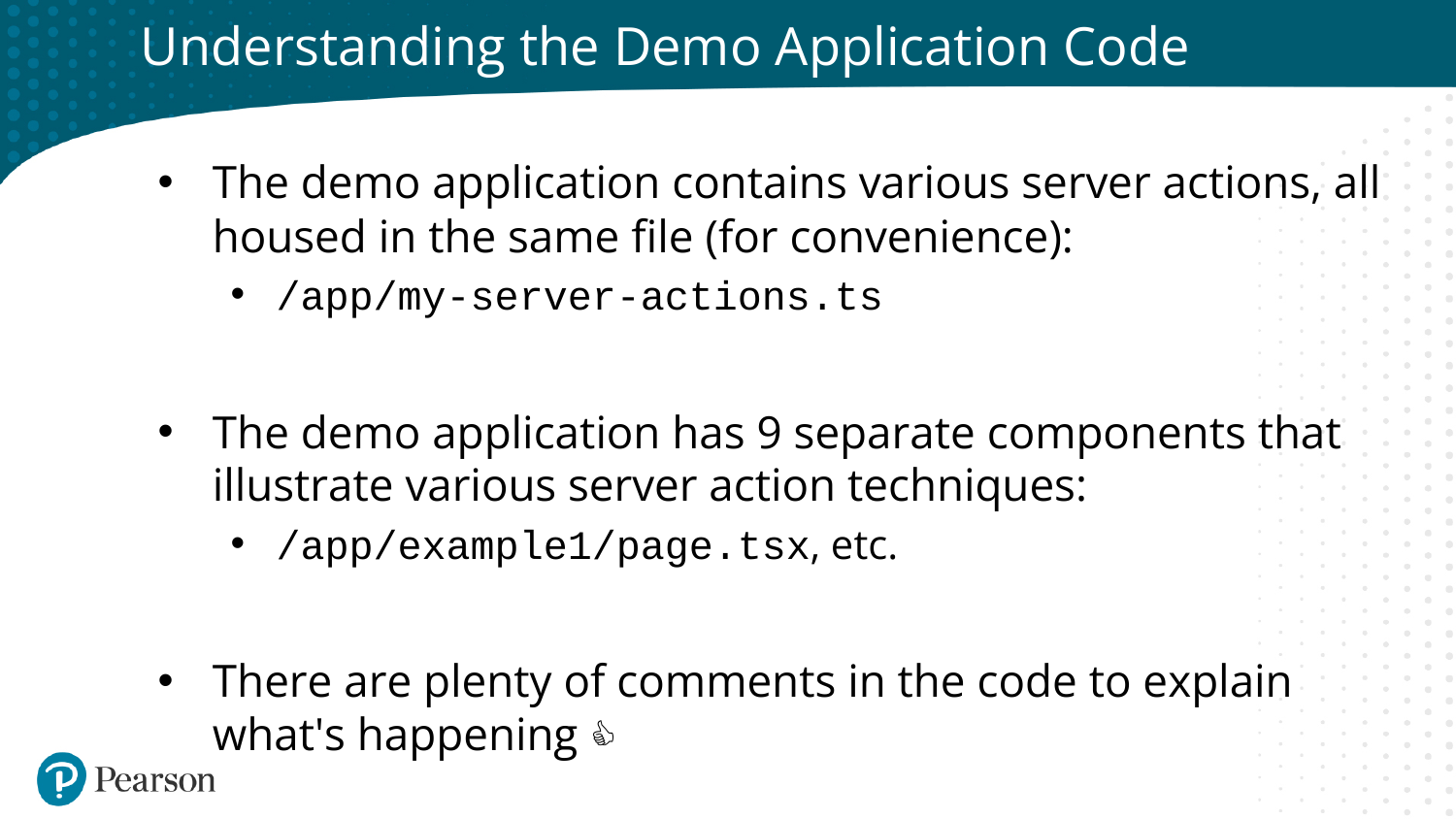

# Understanding the Demo Application Code
The demo application contains various server actions, all housed in the same file (for convenience):
/app/my-server-actions.ts

The demo application has 9 separate components that illustrate various server action techniques:
/app/example1/page.tsx, etc.

There are plenty of comments in the code to explain what's happening 👍